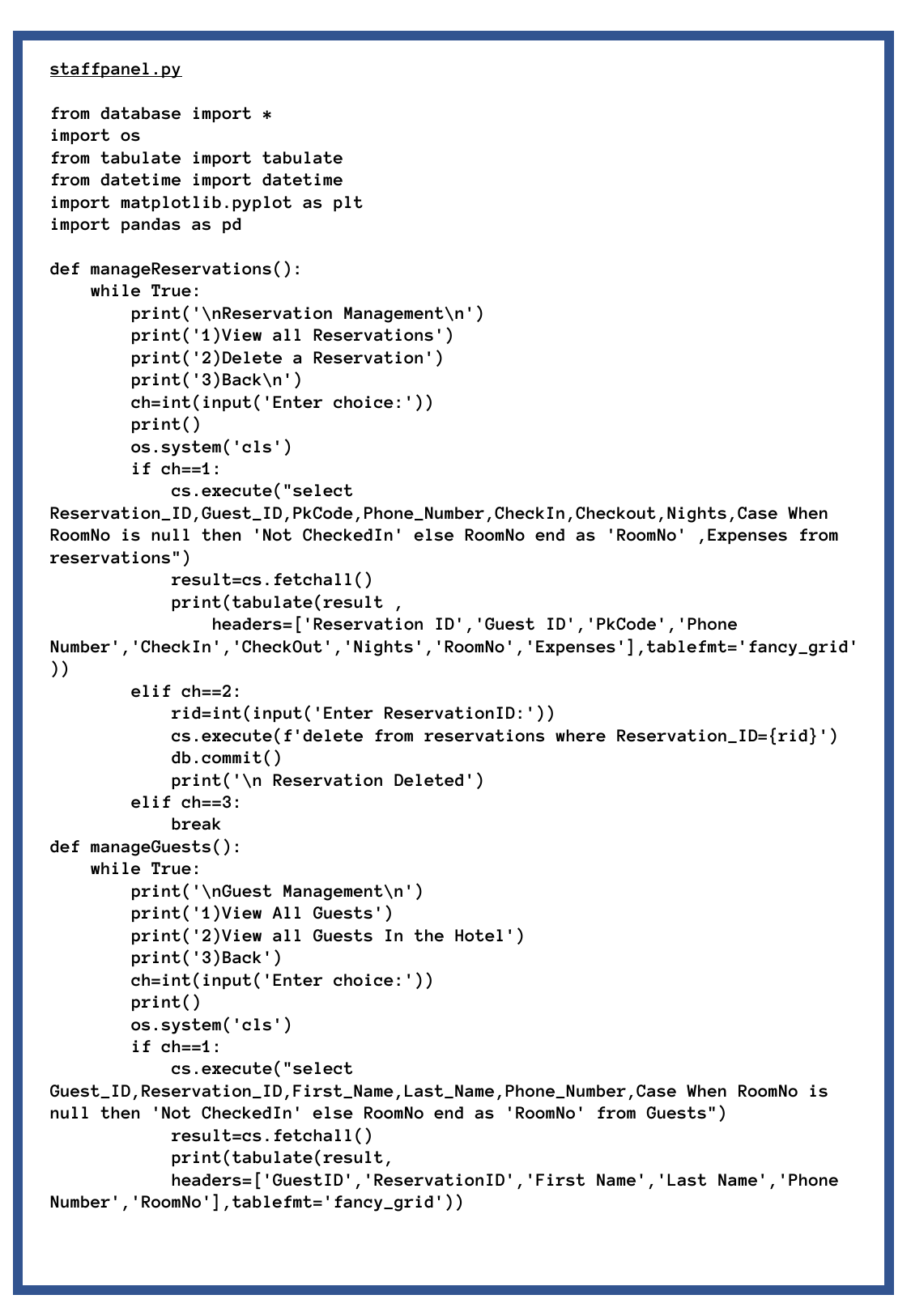

staffpanel.py

from database import *
import os
from tabulate import tabulate
from datetime import datetime
import matplotlib.pyplot as plt
import pandas as pd

def manageReservations():
    while True:
        print('\nReservation Management\n')
        print('1)View all Reservations')
        print('2)Delete a Reservation')
        print('3)Back\n')
        ch=int(input('Enter choice:'))
        print()
        os.system('cls')
        if ch==1:
            cs.execute("select Reservation_ID,Guest_ID,PkCode,Phone_Number,CheckIn,Checkout,Nights,Case When RoomNo is null then 'Not CheckedIn' else RoomNo end as 'RoomNo' ,Expenses from reservations")
            result=cs.fetchall()
            print(tabulate(result ,
                headers=['Reservation ID','Guest ID','PkCode','Phone Number','CheckIn','CheckOut','Nights','RoomNo','Expenses'],tablefmt='fancy_grid'))
        elif ch==2:
            rid=int(input('Enter ReservationID:'))
            cs.execute(f'delete from reservations where Reservation_ID={rid}')
            db.commit()
            print('\n Reservation Deleted')
        elif ch==3:
            break
def manageGuests():
    while True:
        print('\nGuest Management\n')
        print('1)View All Guests')
        print('2)View all Guests In the Hotel')
        print('3)Back')
        ch=int(input('Enter choice:'))
        print()
        os.system('cls')
        if ch==1:
            cs.execute("select Guest_ID,Reservation_ID,First_Name,Last_Name,Phone_Number,Case When RoomNo is null then 'Not CheckedIn' else RoomNo end as 'RoomNo' from Guests")
            result=cs.fetchall()
            print(tabulate(result,
            headers=['GuestID','ReservationID','First Name','Last Name','Phone Number','RoomNo'],tablefmt='fancy_grid'))